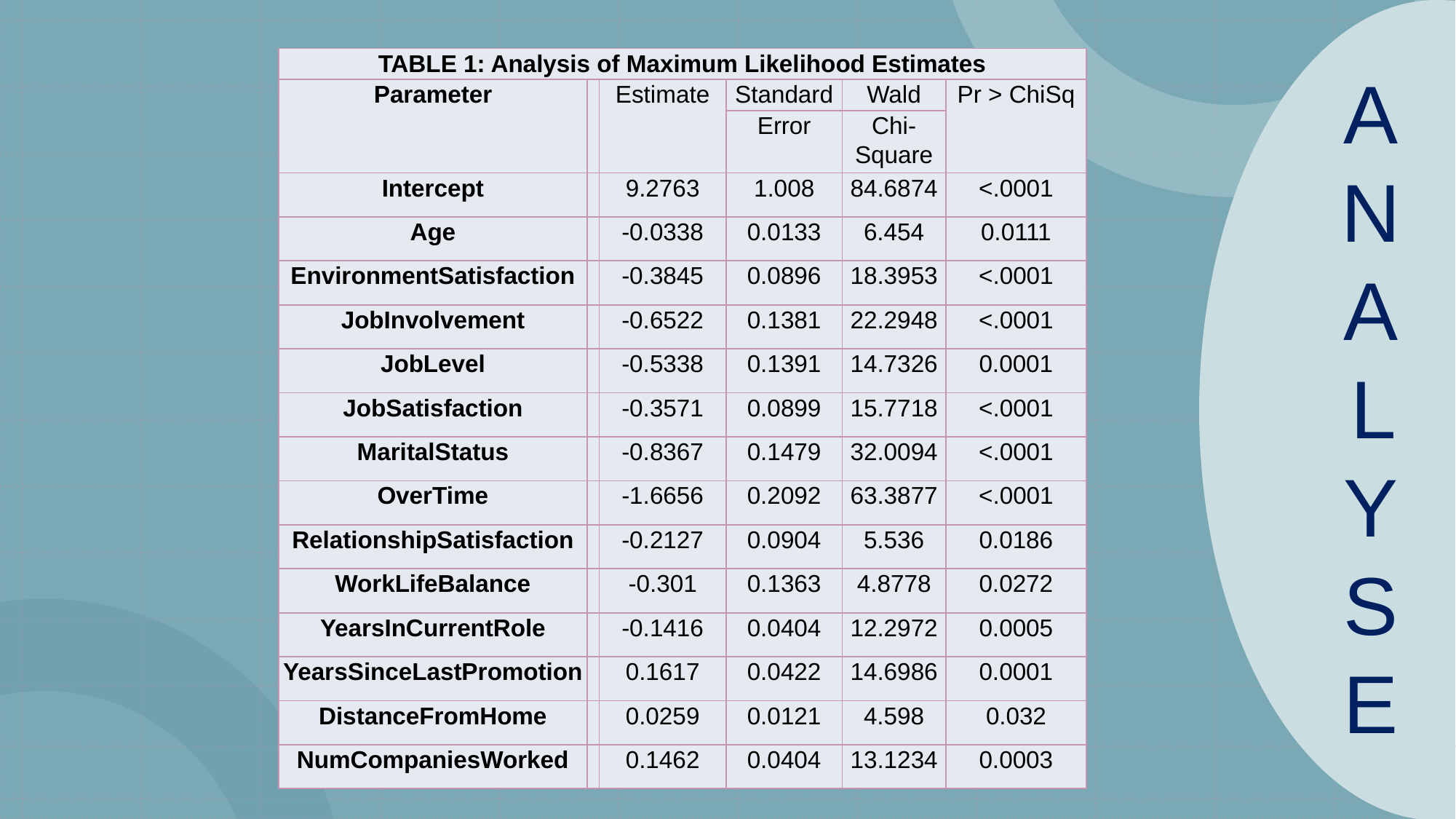

| TABLE 1: Analysis of Maximum Likelihood Estimates |  |  |  |  |  |
| --- | --- | --- | --- | --- | --- |
| Parameter |  | Estimate | Standard | Wald | Pr > ChiSq |
|  |  |  | Error | Chi-Square |  |
| Intercept |  | 9.2763 | 1.008 | 84.6874 | <.0001 |
| Age |  | -0.0338 | 0.0133 | 6.454 | 0.0111 |
| EnvironmentSatisfaction |  | -0.3845 | 0.0896 | 18.3953 | <.0001 |
| JobInvolvement |  | -0.6522 | 0.1381 | 22.2948 | <.0001 |
| JobLevel |  | -0.5338 | 0.1391 | 14.7326 | 0.0001 |
| JobSatisfaction |  | -0.3571 | 0.0899 | 15.7718 | <.0001 |
| MaritalStatus |  | -0.8367 | 0.1479 | 32.0094 | <.0001 |
| OverTime |  | -1.6656 | 0.2092 | 63.3877 | <.0001 |
| RelationshipSatisfaction |  | -0.2127 | 0.0904 | 5.536 | 0.0186 |
| WorkLifeBalance |  | -0.301 | 0.1363 | 4.8778 | 0.0272 |
| YearsInCurrentRole |  | -0.1416 | 0.0404 | 12.2972 | 0.0005 |
| YearsSinceLastPromotion |  | 0.1617 | 0.0422 | 14.6986 | 0.0001 |
| DistanceFromHome |  | 0.0259 | 0.0121 | 4.598 | 0.032 |
| NumCompaniesWorked |  | 0.1462 | 0.0404 | 13.1234 | 0.0003 |
ANALYSE